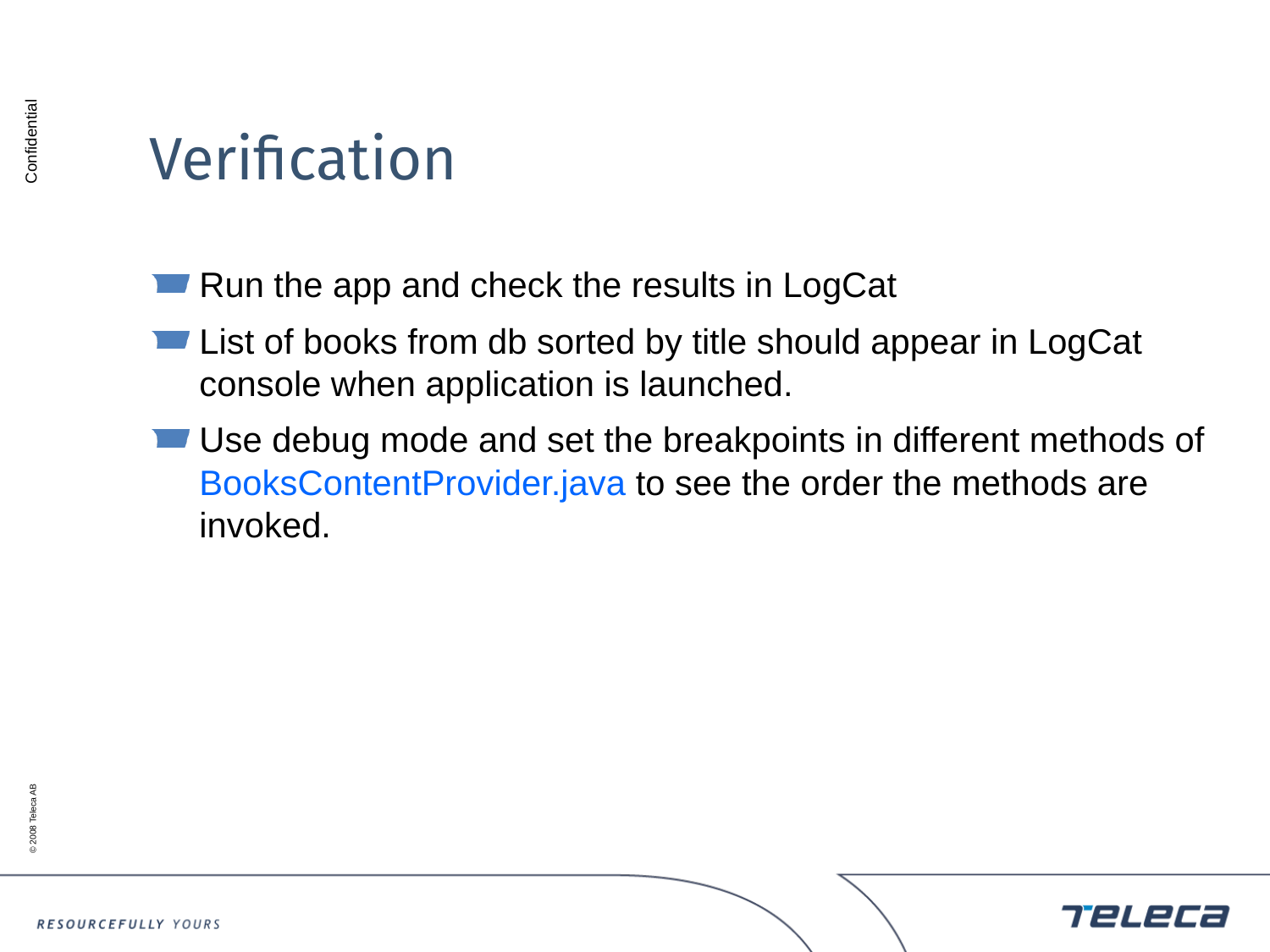

# Verification
Run the app and check the results in LogCat
List of books from db sorted by title should appear in LogCat console when application is launched.
Use debug mode and set the breakpoints in different methods of BooksContentProvider.java to see the order the methods are invoked.